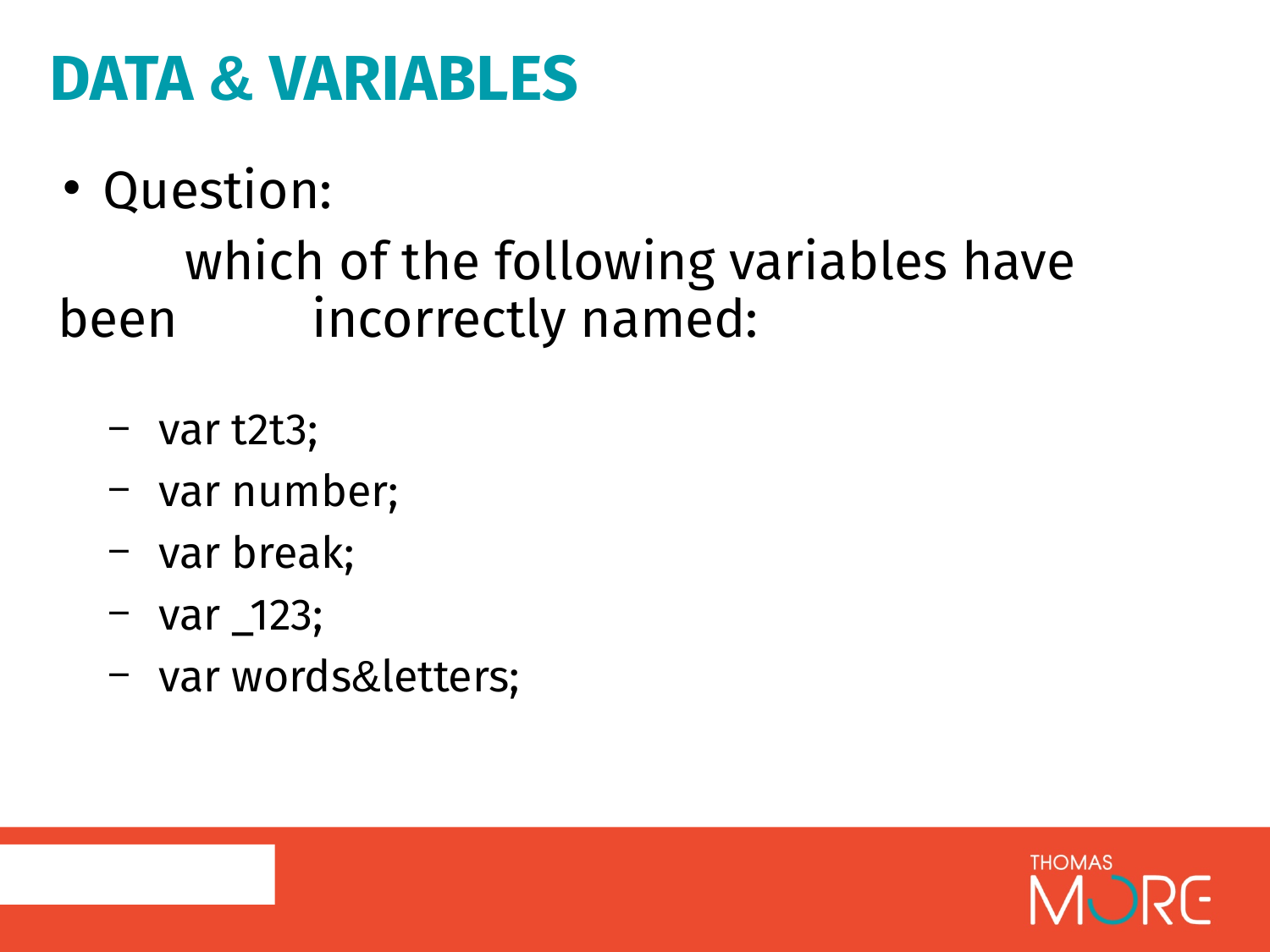

data & variables

Question:
	which of the following variables have been 	incorrectly named:

var t2t3;
var number;
var break;
var _123;
var words&letters;